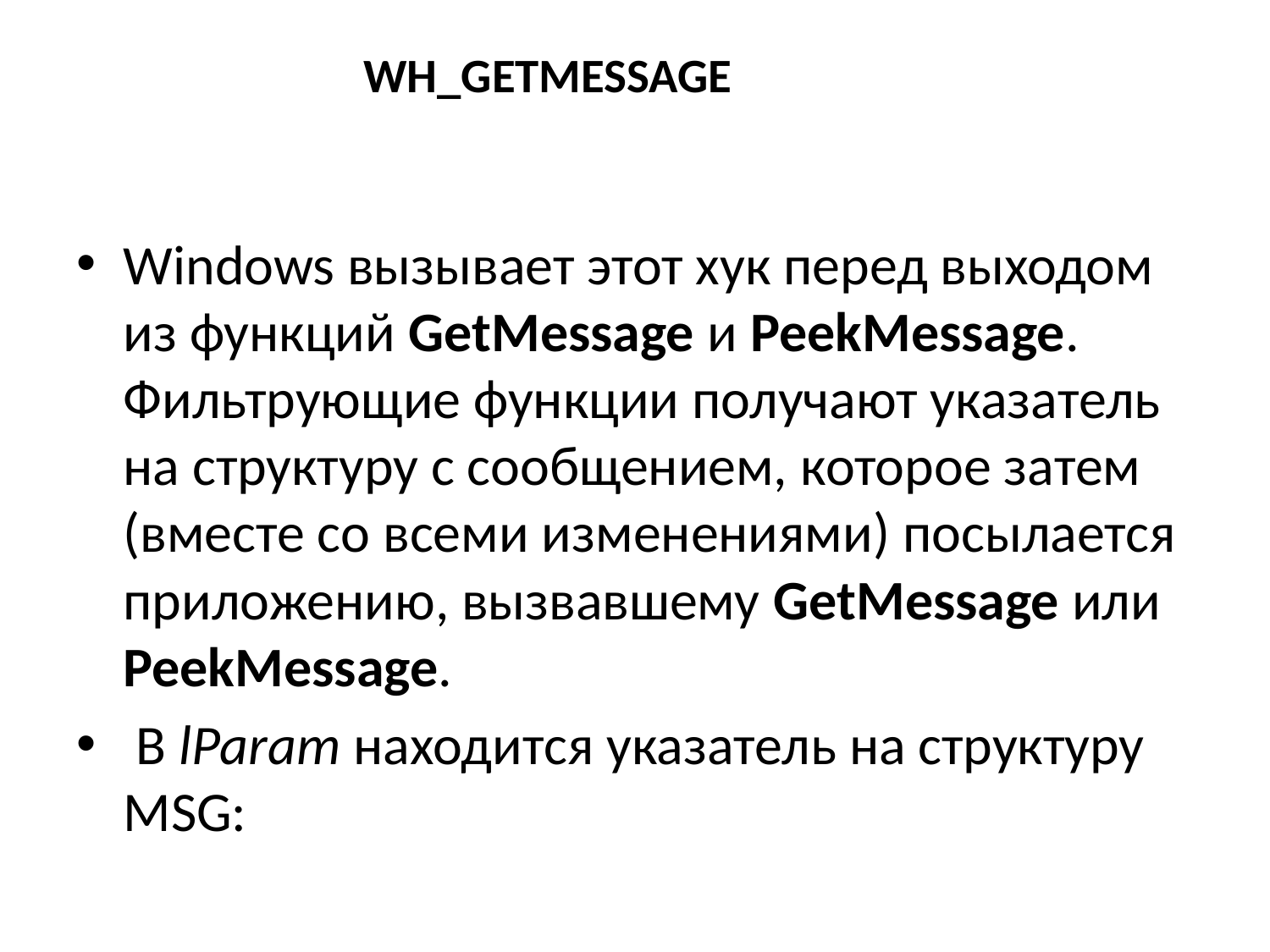

# WH_GETMESSAGE
Windows вызывает этот хук перед выходом из функций GetMessage и PeekMessage. Фильтрующие функции получают указатель на структуру с сообщением, которое затем (вместе со всеми изменениями) посылается приложению, вызвавшему GetMessage или PeekMessage.
 В lParam находится указатель на структуру MSG: